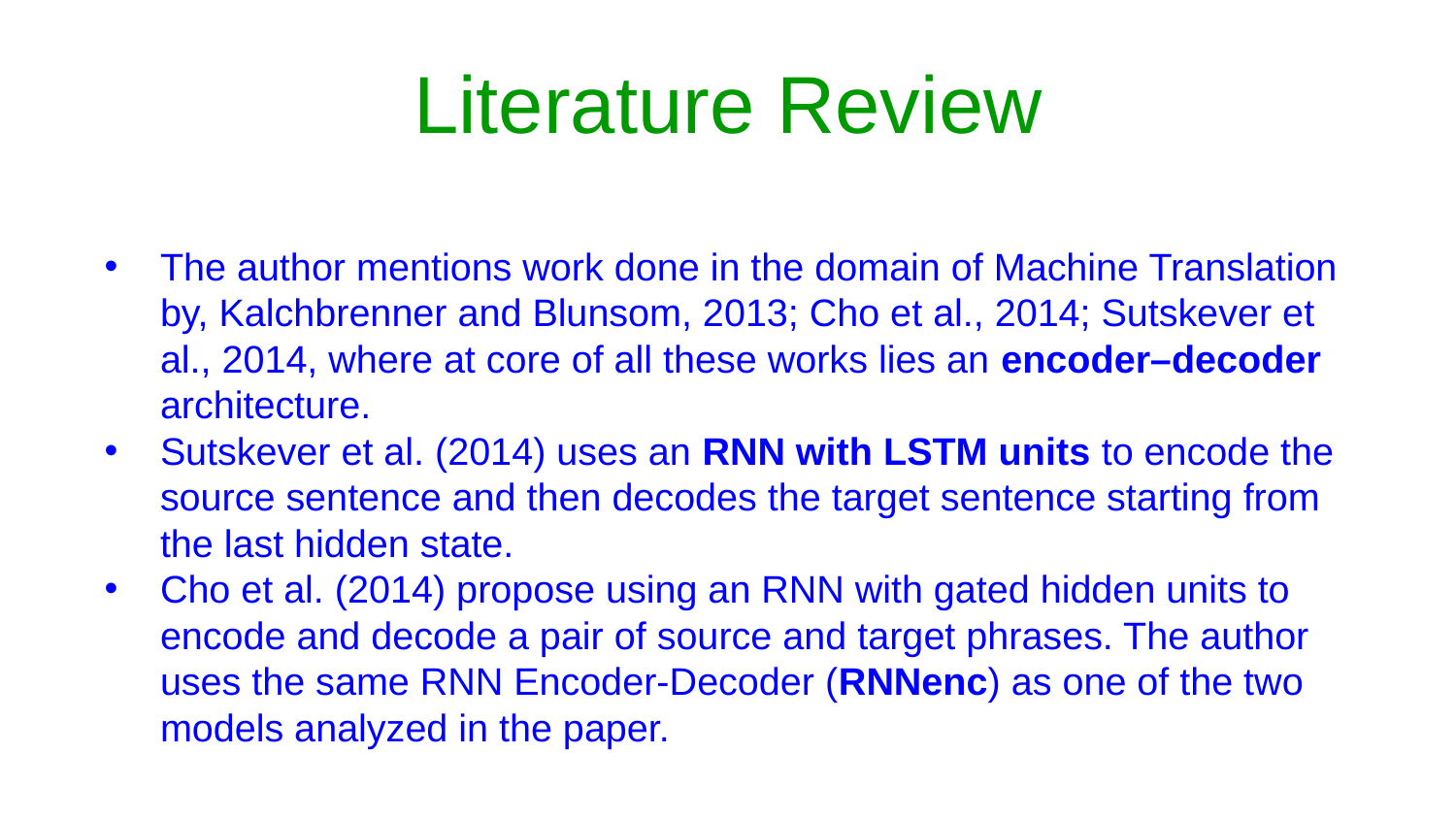

# Literature Review
The author mentions work done in the domain of Machine Translation by, Kalchbrenner and Blunsom, 2013; Cho et al., 2014; Sutskever et al., 2014, where at core of all these works lies an encoder–decoder architecture.
Sutskever et al. (2014) uses an RNN with LSTM units to encode the source sentence and then decodes the target sentence starting from the last hidden state.
Cho et al. (2014) propose using an RNN with gated hidden units to encode and decode a pair of source and target phrases. The author uses the same RNN Encoder-Decoder (RNNenc) as one of the two models analyzed in the paper.